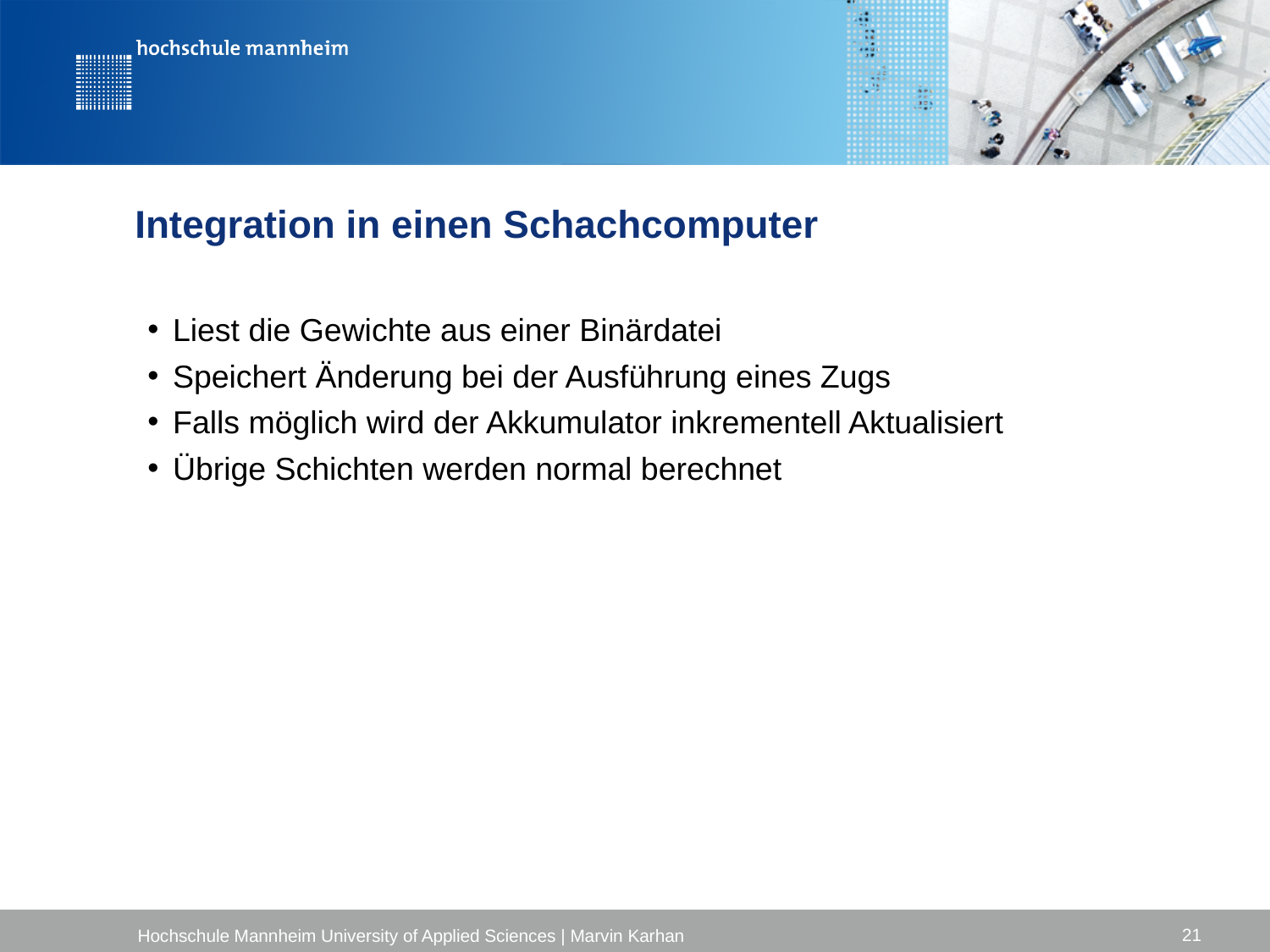

# Integration in einen Schachcomputer
Liest die Gewichte aus einer Binärdatei
Speichert Änderung bei der Ausführung eines Zugs
Falls möglich wird der Akkumulator inkrementell Aktualisiert
Übrige Schichten werden normal berechnet

21
Hochschule Mannheim University of Applied Sciences | Marvin Karhan